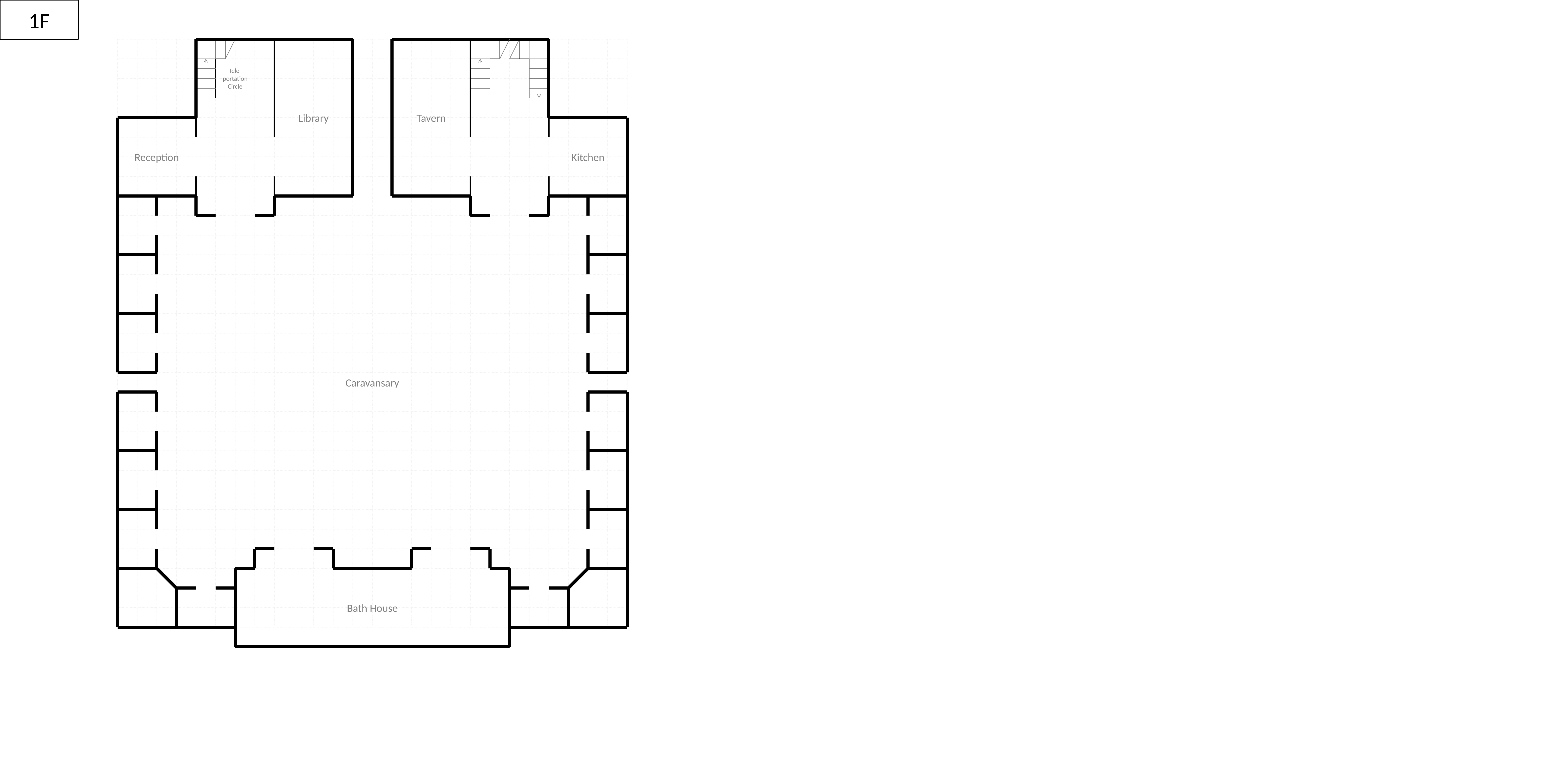

1F
Library
Tavern
Tele-
portation
Circle
Reception
Kitchen
Caravansary
Bath House